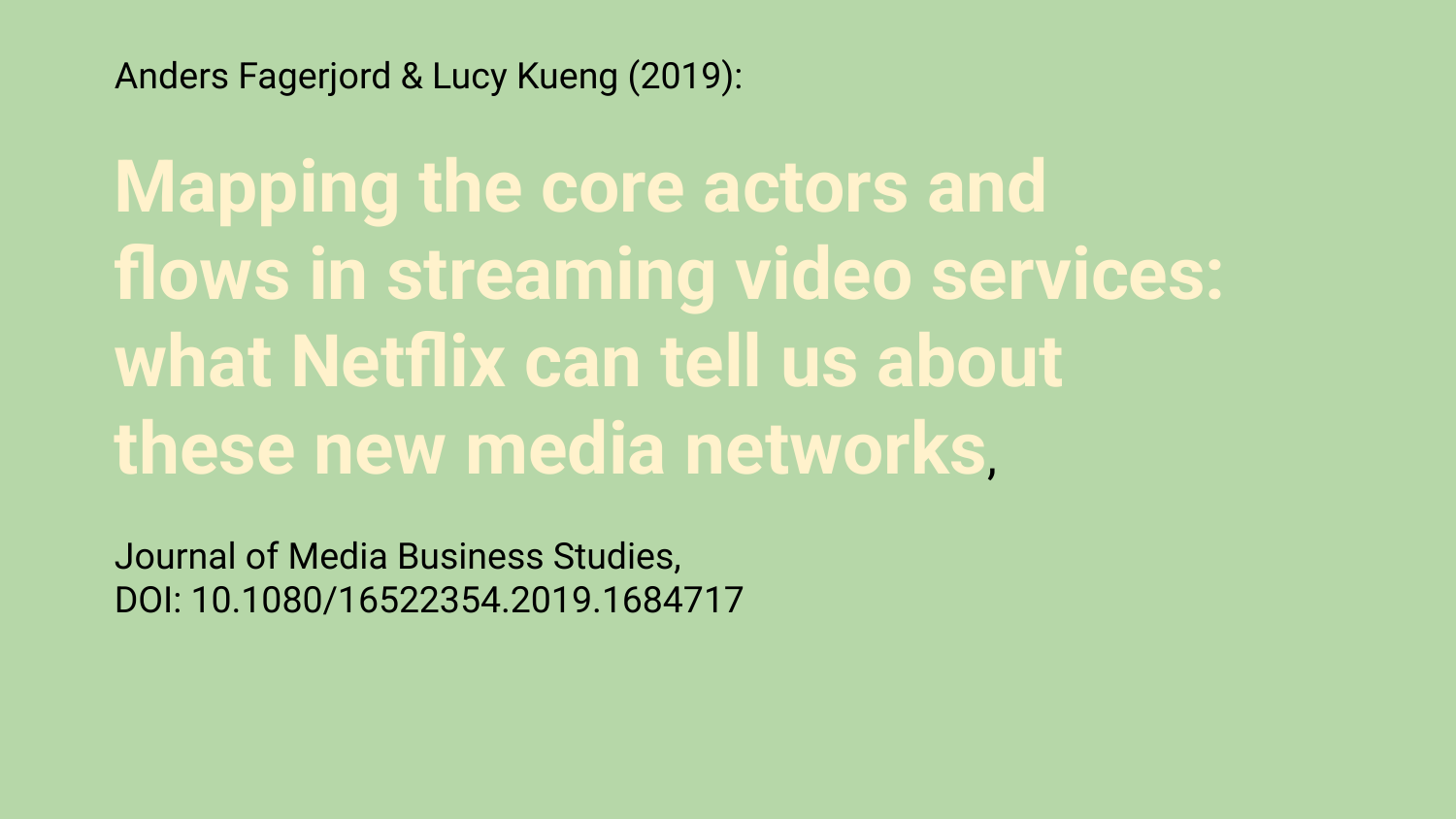

Anders Fagerjord & Lucy Kueng (2019):

Mapping the core actors and flows in streaming video services: what Netflix can tell us about these new media networks,

Journal of Media Business Studies,
DOI: 10.1080/16522354.2019.1684717